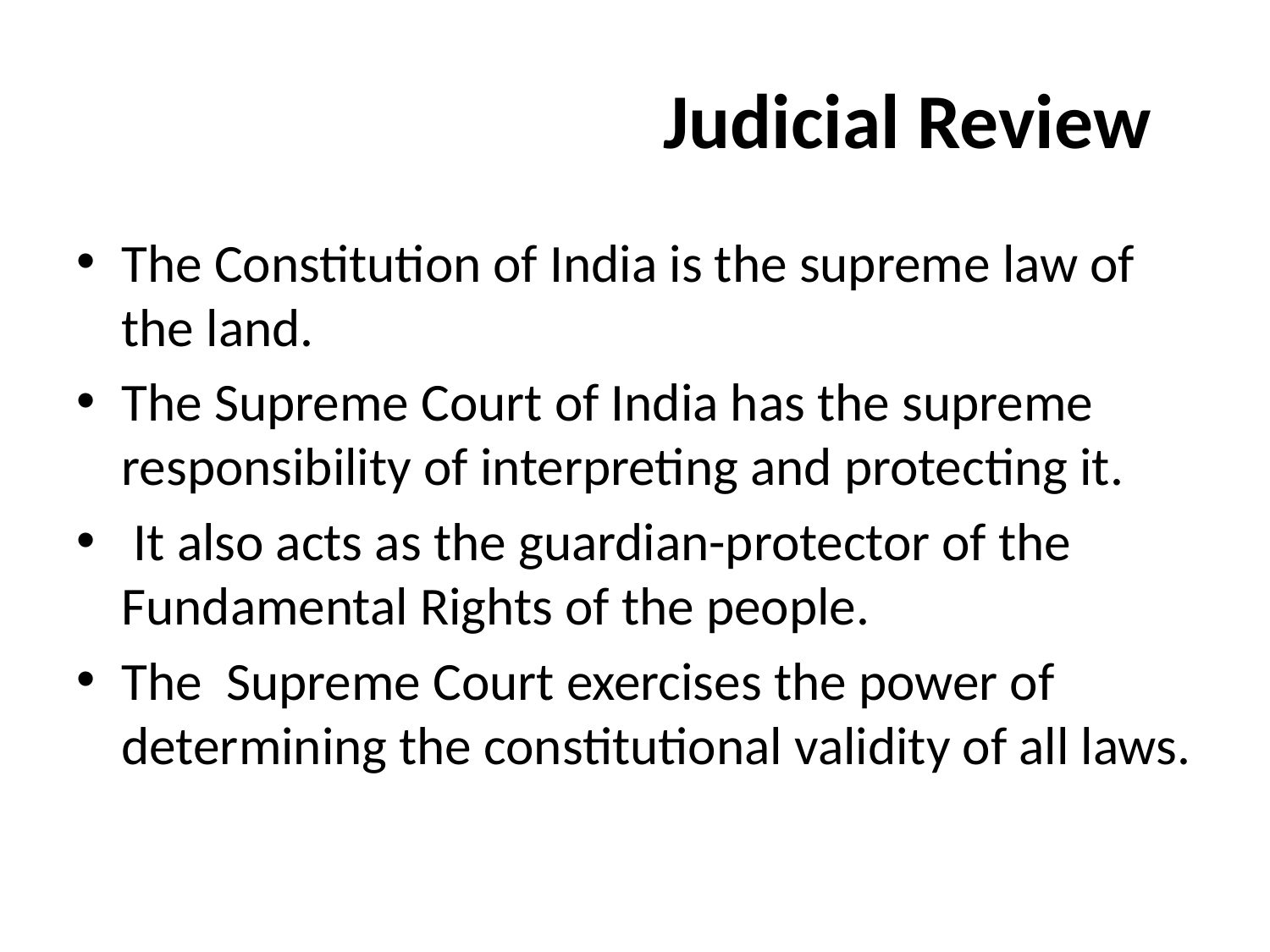

# Judicial Review
The Constitution of India is the supreme law of the land.
The Supreme Court of India has the supreme responsibility of interpreting and protecting it.
 It also acts as the guardian-protector of the Fundamental Rights of the people.
The  Supreme Court exercises the power of determining the constitutional validity of all laws.